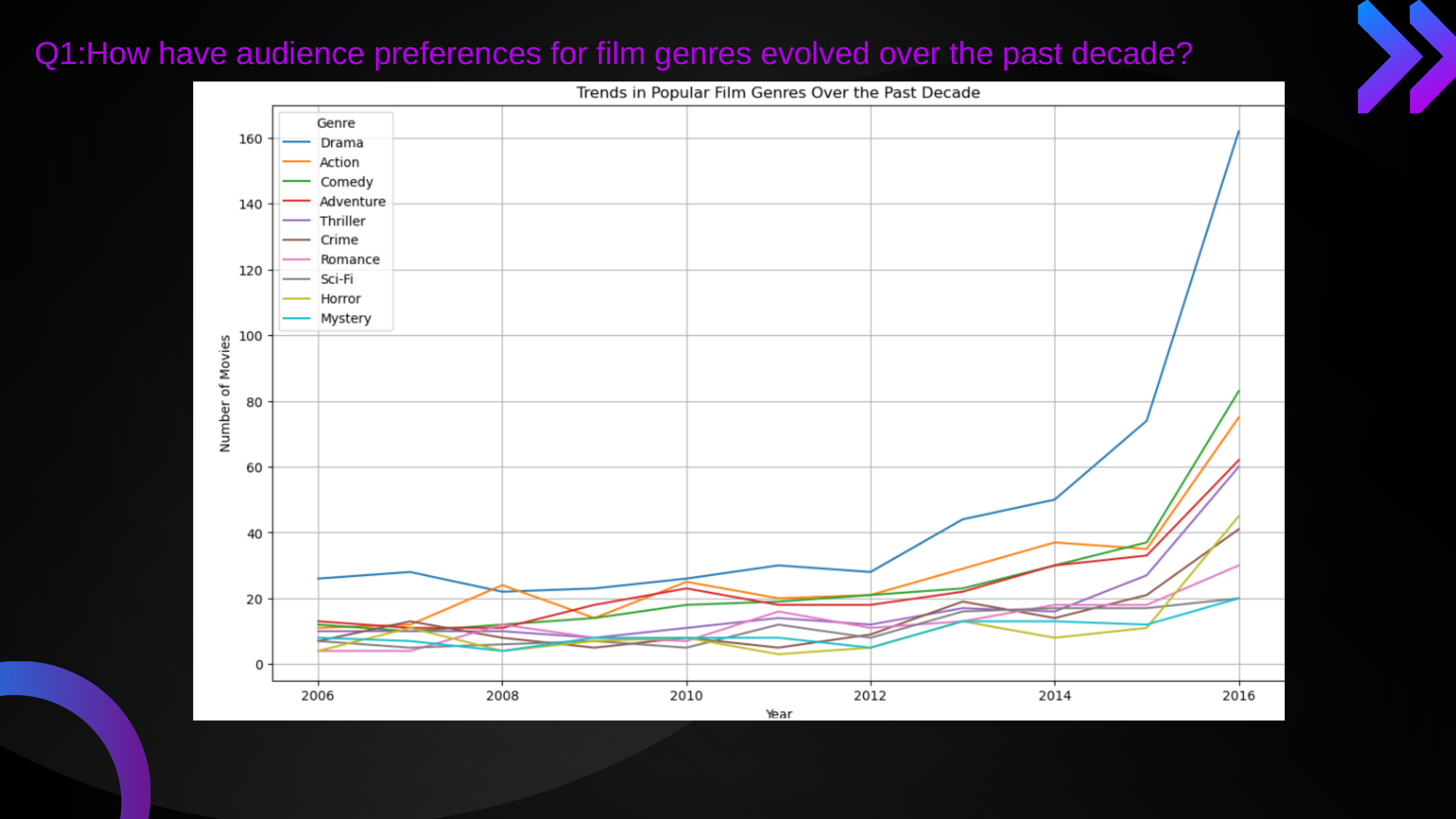

Q1:How have audience preferences for film genres evolved over the past decade?